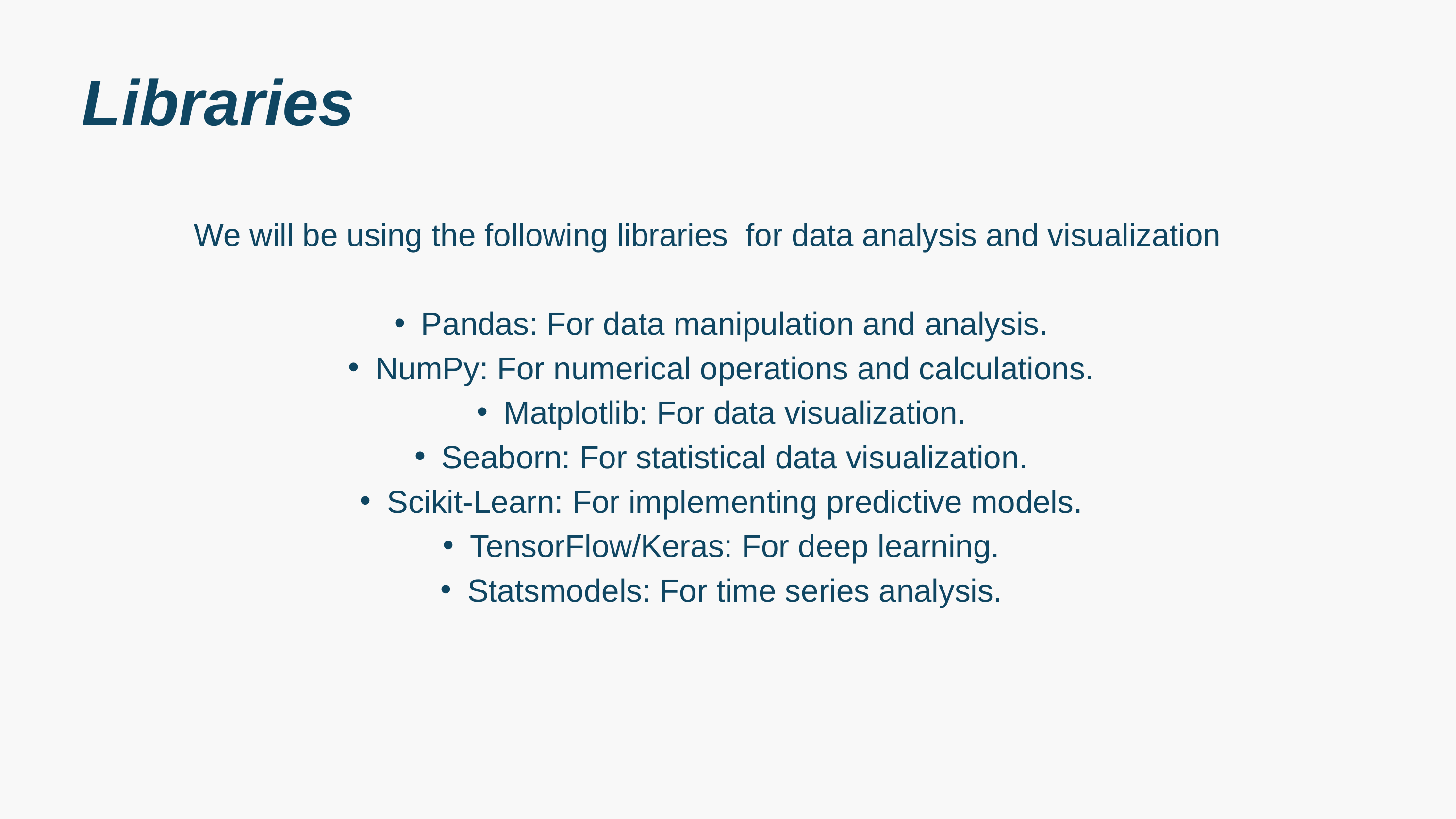

Libraries
We will be using the following libraries  for data analysis and visualization

Pandas: For data manipulation and analysis.
NumPy: For numerical operations and calculations.
Matplotlib: For data visualization.
Seaborn: For statistical data visualization.
Scikit-Learn: For implementing predictive models.
TensorFlow/Keras: For deep learning.
Statsmodels: For time series analysis.